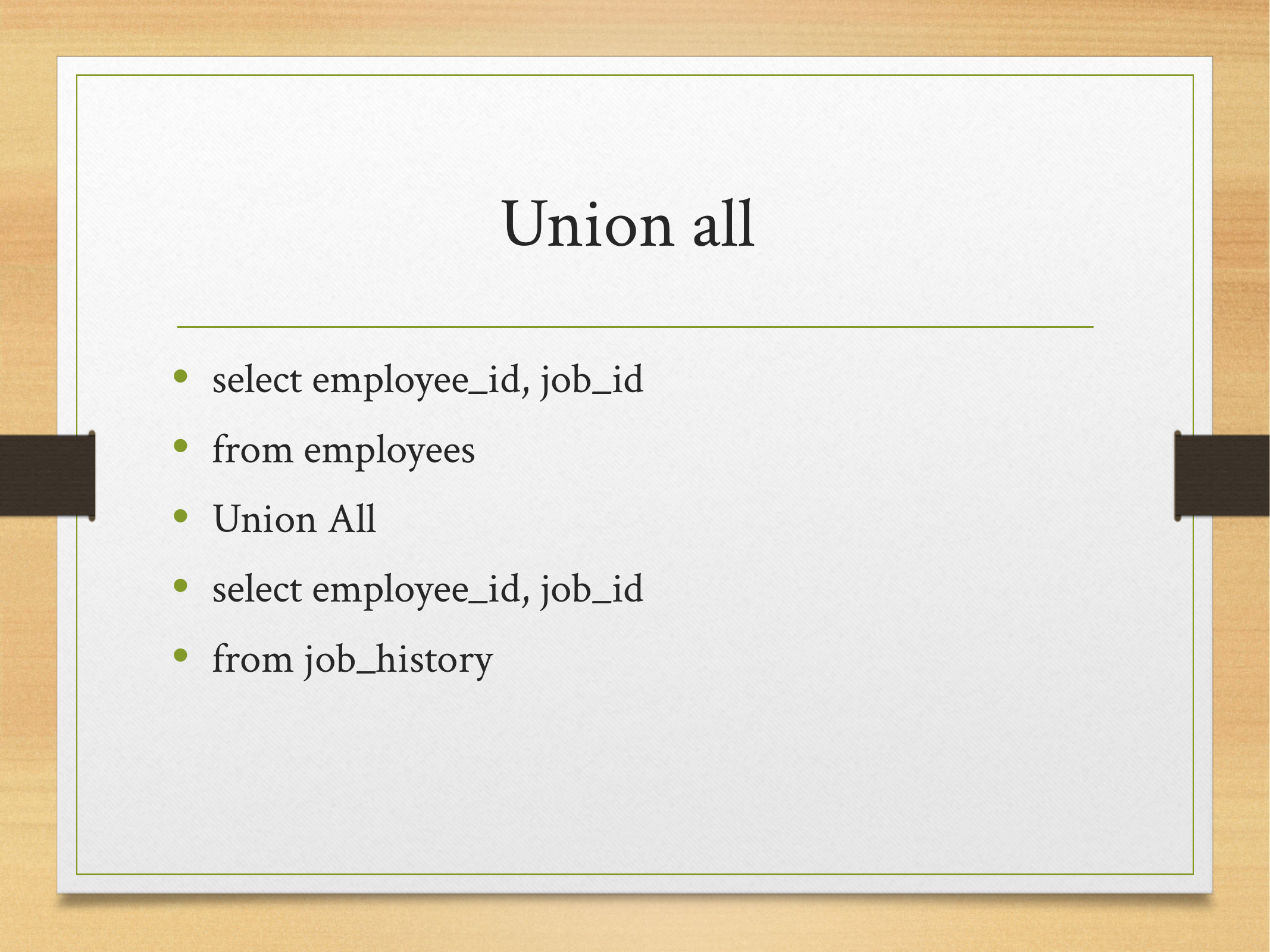

# Union all
select employee_id, job_id
from employees
Union All
select employee_id, job_id
from job_history